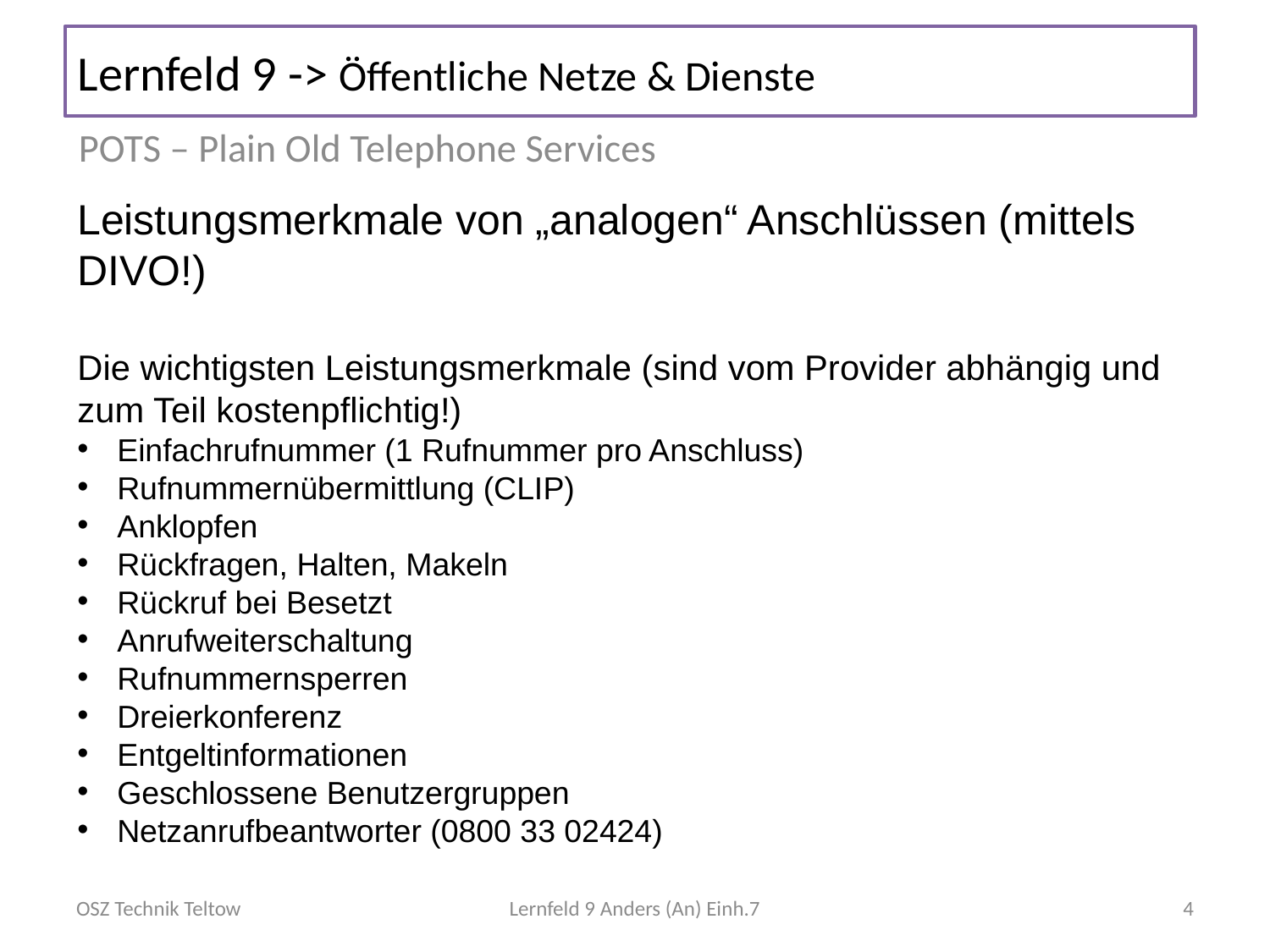

# Lernfeld 9 -> Öffentliche Netze & Dienste
POTS – Plain Old Telephone Services
Leistungsmerkmale von „analogen“ Anschlüssen (mittels DIVO!)

Die wichtigsten Leistungsmerkmale (sind vom Provider abhängig und zum Teil kostenpflichtig!)
Einfachrufnummer (1 Rufnummer pro Anschluss)
Rufnummernübermittlung (CLIP)
Anklopfen
Rückfragen, Halten, Makeln
Rückruf bei Besetzt
Anrufweiterschaltung
Rufnummernsperren
Dreierkonferenz
Entgeltinformationen
Geschlossene Benutzergruppen
Netzanrufbeantworter (0800 33 02424)
OSZ Technik Teltow
Lernfeld 9 Anders (An) Einh.7
4